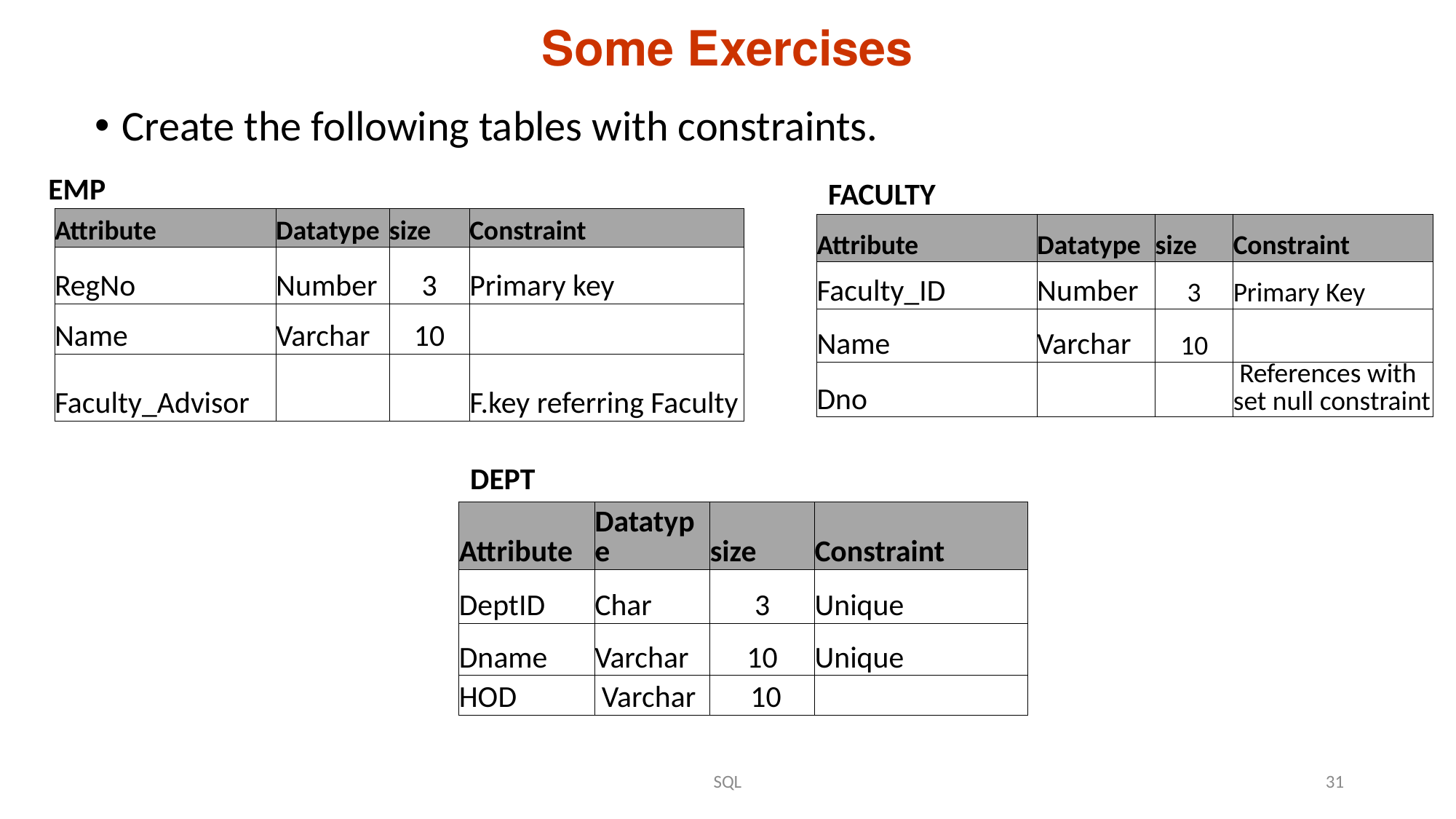

# Some Exercises
Create the following tables with constraints.

EMP
FACULTY
| Attribute | Datatype | size | Constraint |
| --- | --- | --- | --- |
| RegNo | Number | 3 | Primary key |
| Name | Varchar | 10 |  |
| Faculty\_Advisor |  |  | F.key referring Faculty |
| Attribute | Datatype | size | Constraint |
| --- | --- | --- | --- |
| Faculty\_ID | Number | 3 | Primary Key |
| Name | Varchar | 10 |  |
| Dno |  |  | References with set null constraint |
DEPT
| Attribute | Datatype | size | Constraint |
| --- | --- | --- | --- |
| DeptID | Char | 3 | Unique |
| Dname | Varchar | 10 | Unique |
| HOD | Varchar | 10 |  |
SQL
31